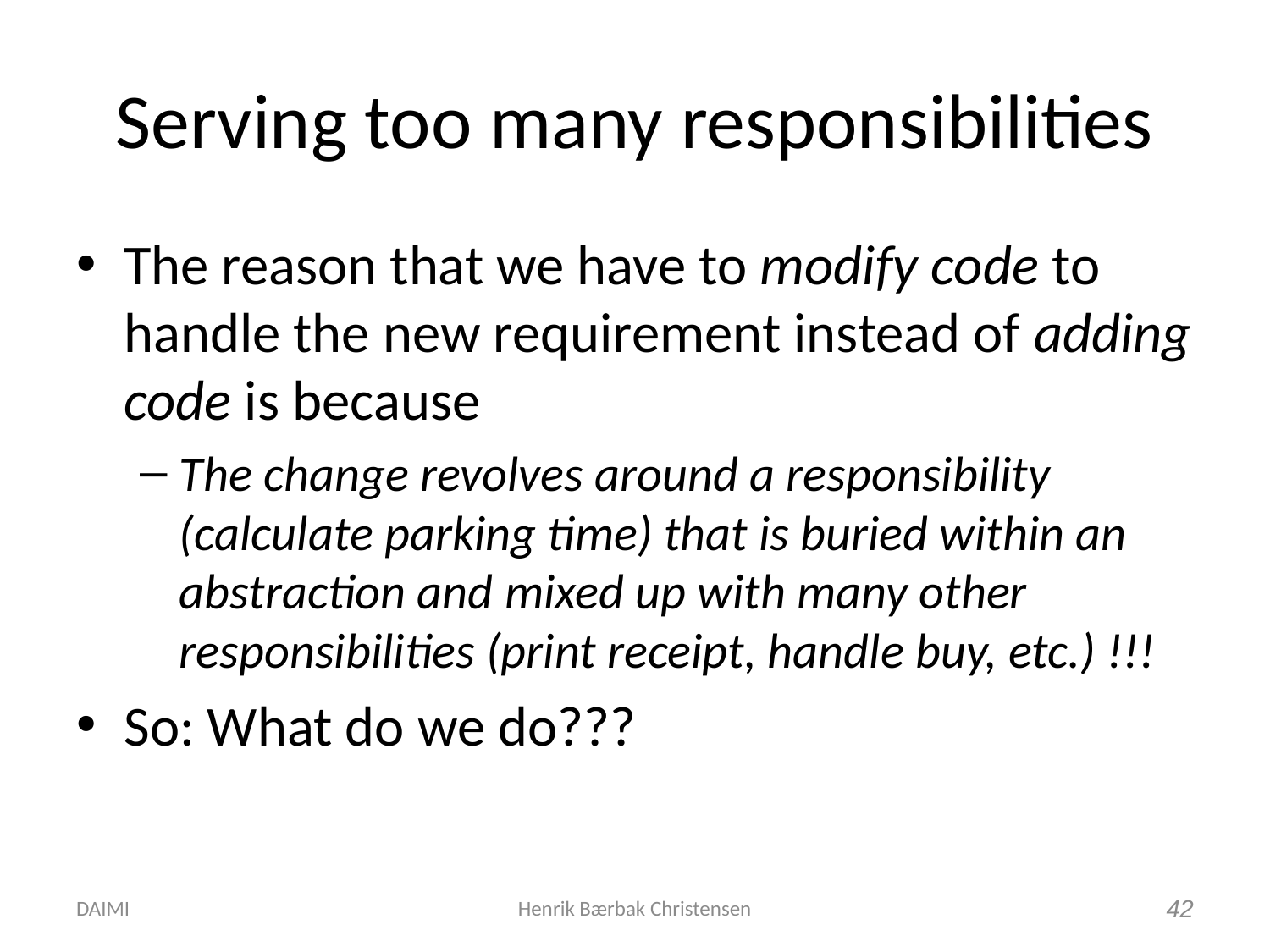

# Serving too many responsibilities
The reason that we have to modify code to handle the new requirement instead of adding code is because
The change revolves around a responsibility (calculate parking time) that is buried within an abstraction and mixed up with many other responsibilities (print receipt, handle buy, etc.) !!!
So: What do we do???
DAIMI
Henrik Bærbak Christensen
42